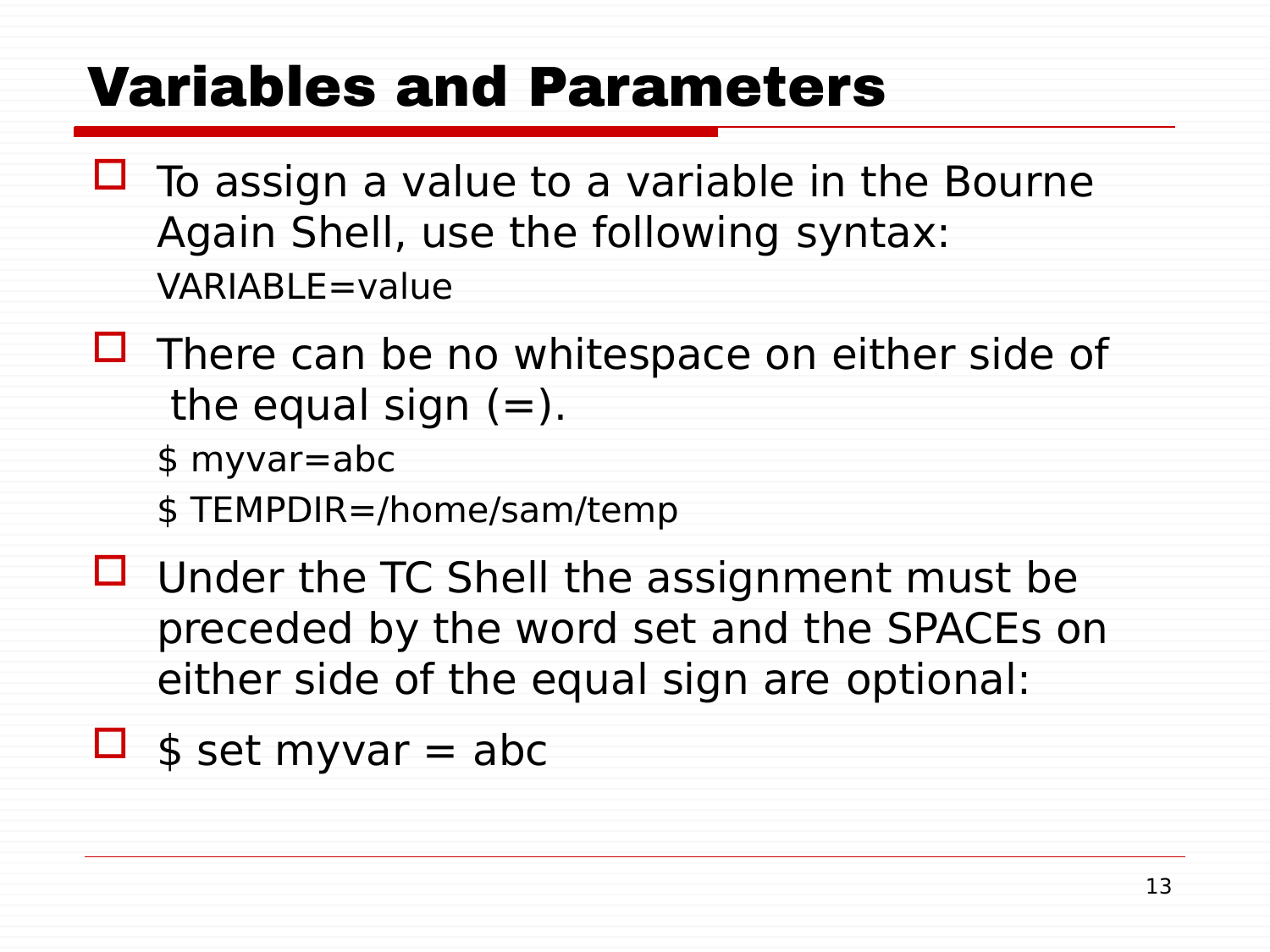

# Variables and Parameters

To assign a value to a variable in the Bourne  Again Shell, use the following syntax:
VARIABLE=value
There can be no whitespace on either side of  the equal sign (=).
$ myvar=abc
$ TEMPDIR=/home/sam/temp
Under the TC Shell the assignment must be  preceded by the word set and the SPACEs on  either side of the equal sign are optional:
$ set myvar = abc

13